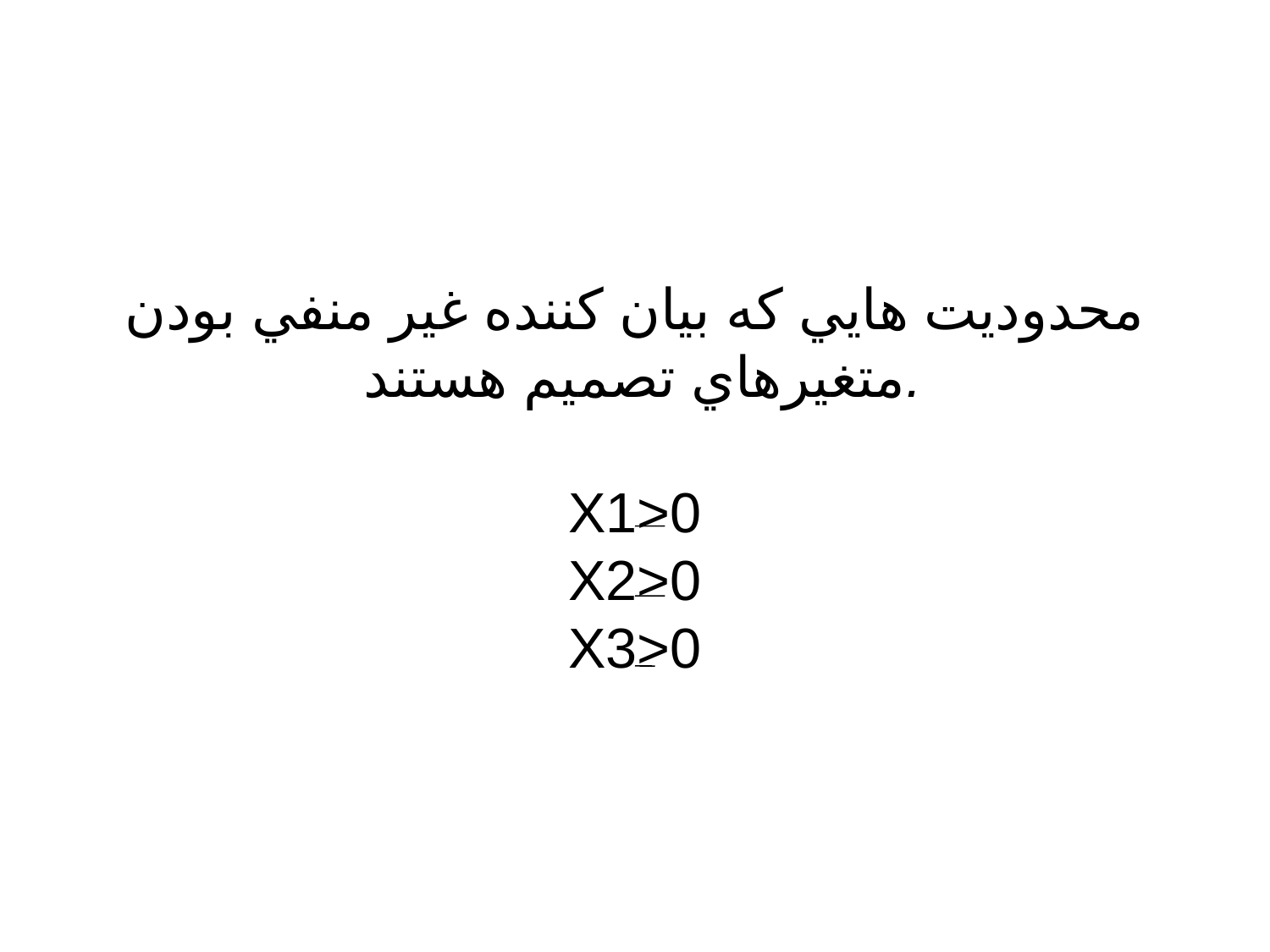

محدوديت هايي که بيان کننده غير منفي بودن
 متغيرهاي تصميم هستند.

X1>0
X2>0
X3>0